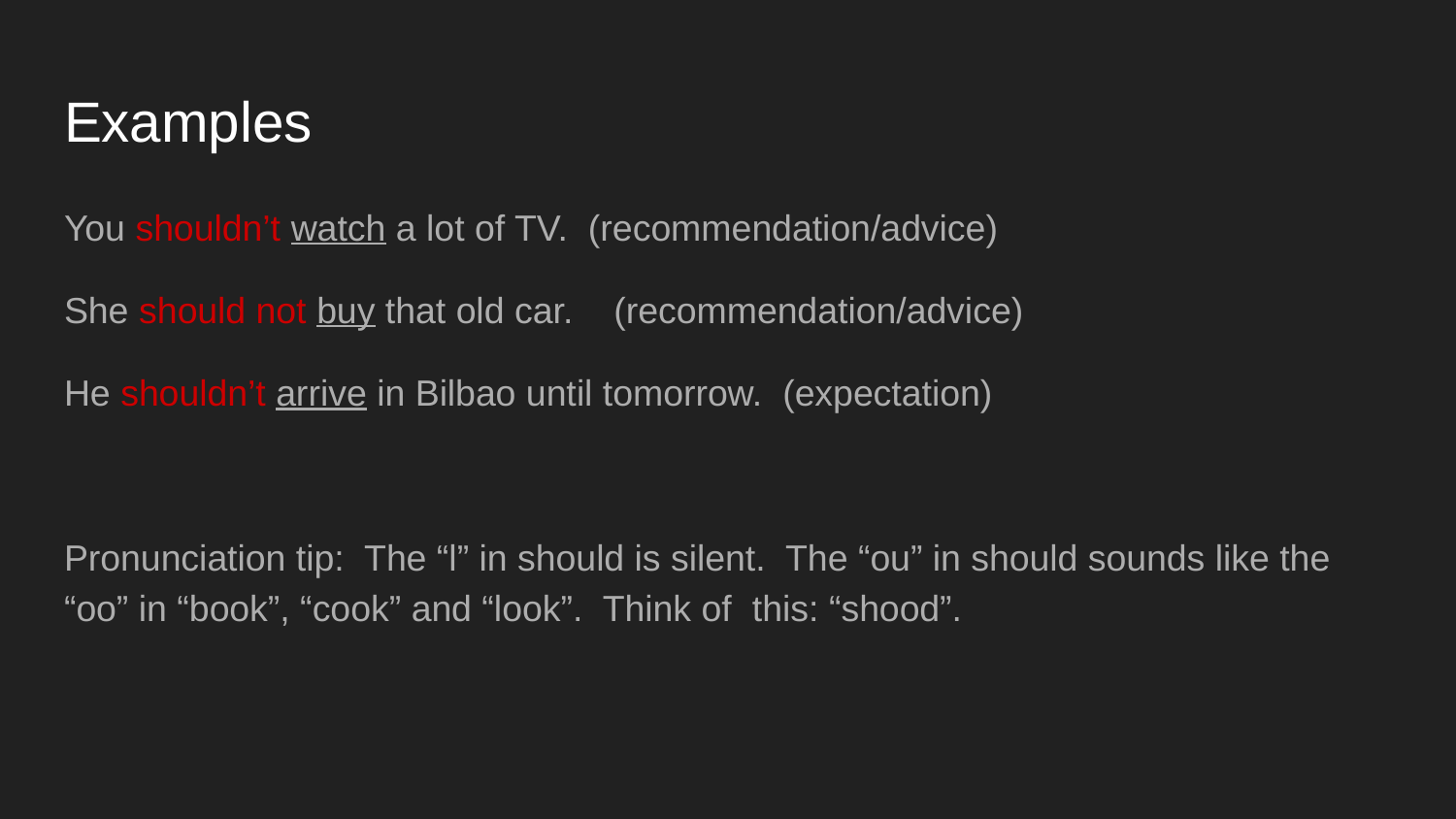

# Examples
You shouldn’t watch a lot of TV.  (recommendation/advice)
She should not buy that old car.    (recommendation/advice)
He shouldn’t arrive in Bilbao until tomorrow.  (expectation)

Pronunciation tip:  The “l” in should is silent.  The “ou” in should sounds like the “oo” in “book”, “cook” and “look”.  Think of  this: “shood”.